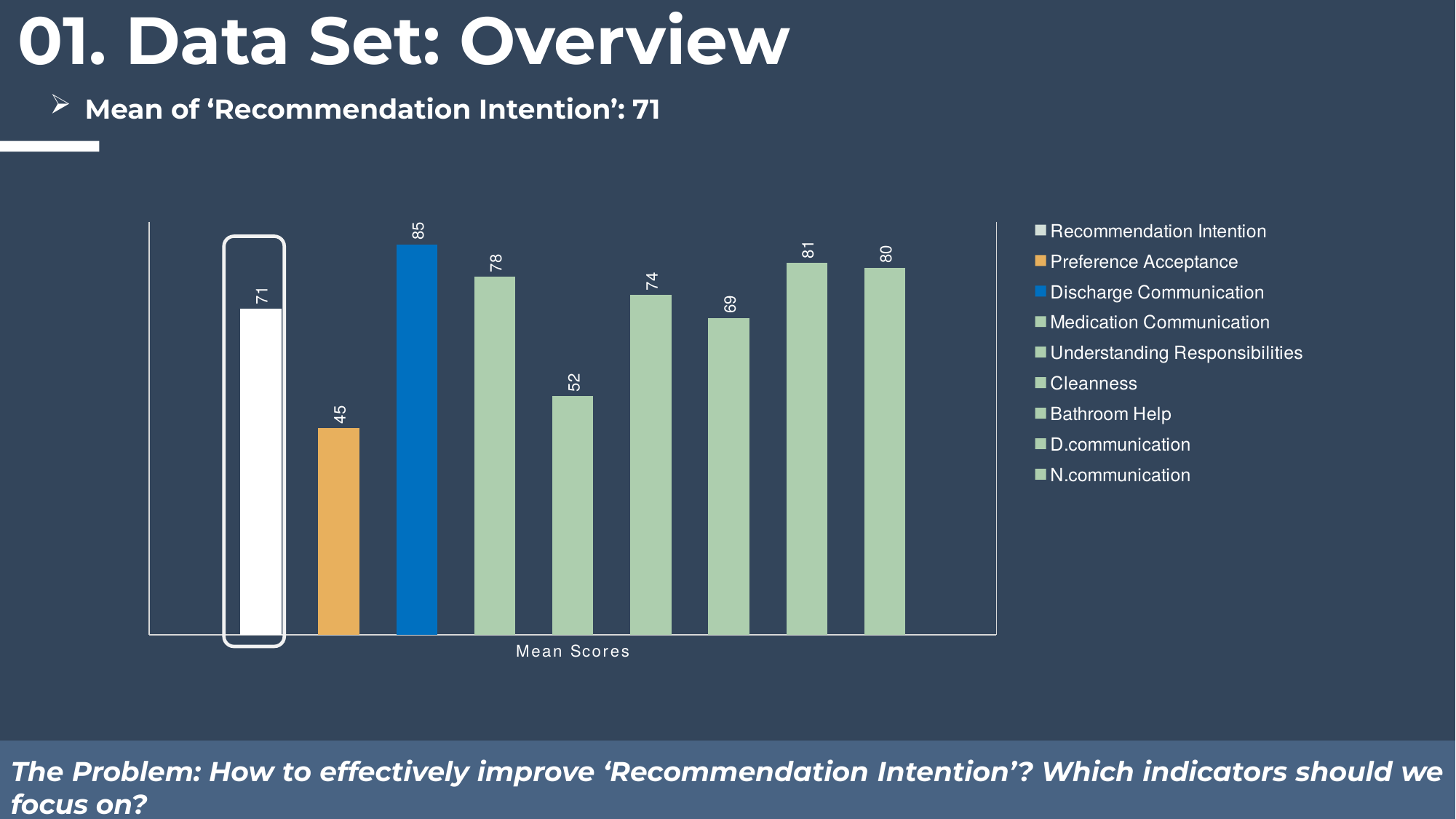

01. Data Set: Overview
 Mean of ‘Recommendation Intention’: 71

### Chart

| Category | Recommendation Intention | Preference Acceptance | Discharge Communication | Medication Communication | Understanding Responsibilities | Cleanness | Bathroom Help | D.communication | N.communication |
|---|---|---|---|---|---|---|---|---|---|
| Mean Scores | 71.0 | 45.0 | 85.0 | 78.0 | 52.0 | 74.0 | 69.0 | 81.0 | 80.0 |

The Problem: How to effectively improve ‘Recommendation Intention’? Which indicators should we focus on?